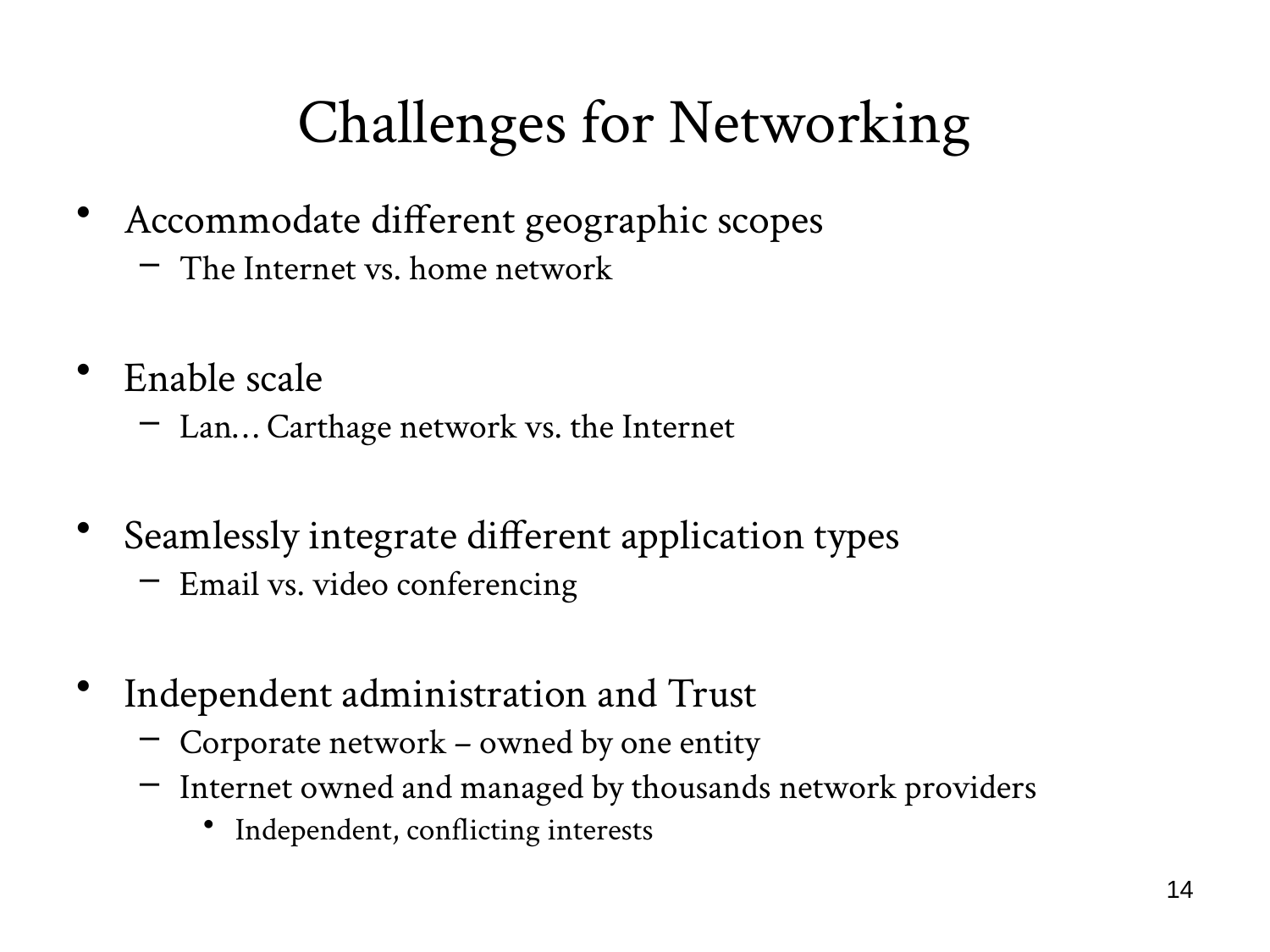

# Challenges for Networking
Accommodate different geographic scopes
The Internet vs. home network

Enable scale
Lan… Carthage network vs. the Internet

Seamlessly integrate different application types
Email vs. video conferencing

Independent administration and Trust
Corporate network – owned by one entity
Internet owned and managed by thousands network providers
Independent, conflicting interests
14